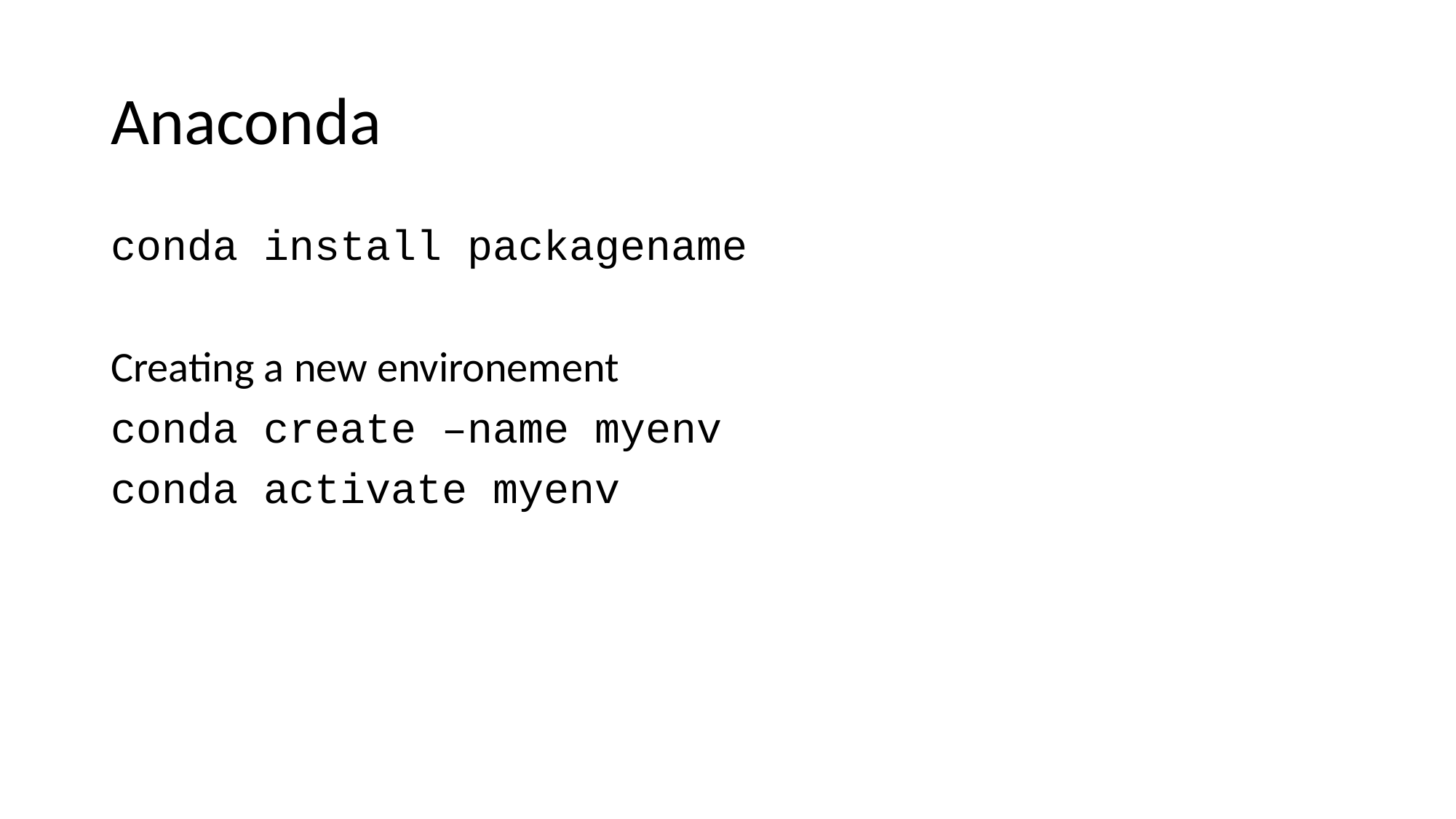

# Anaconda
conda install packagename

Creating a new environement
conda create –name myenv
conda activate myenv